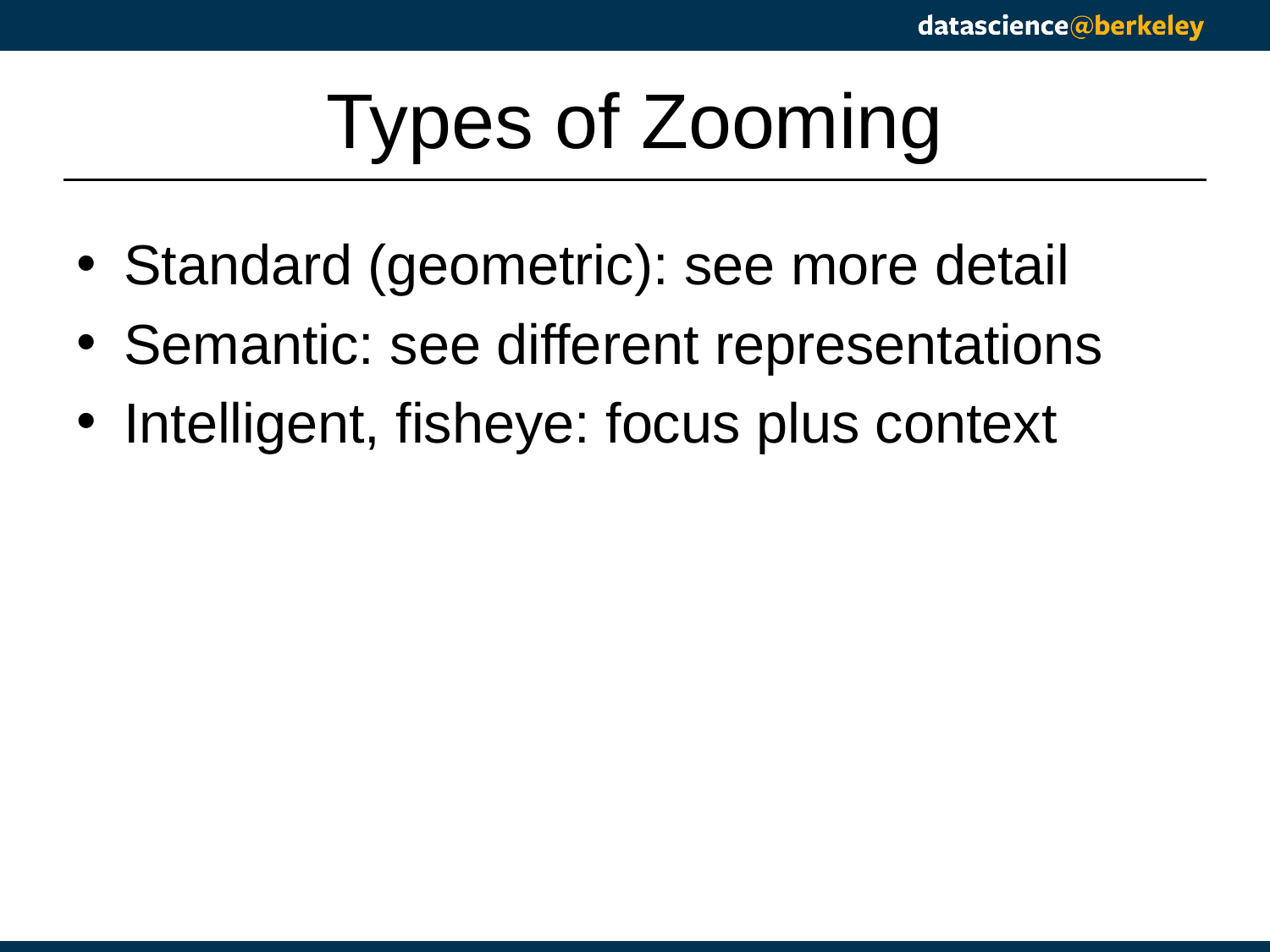

# Types of Zooming
Standard (geometric): see more detail
Semantic: see different representations
Intelligent, fisheye: focus plus context